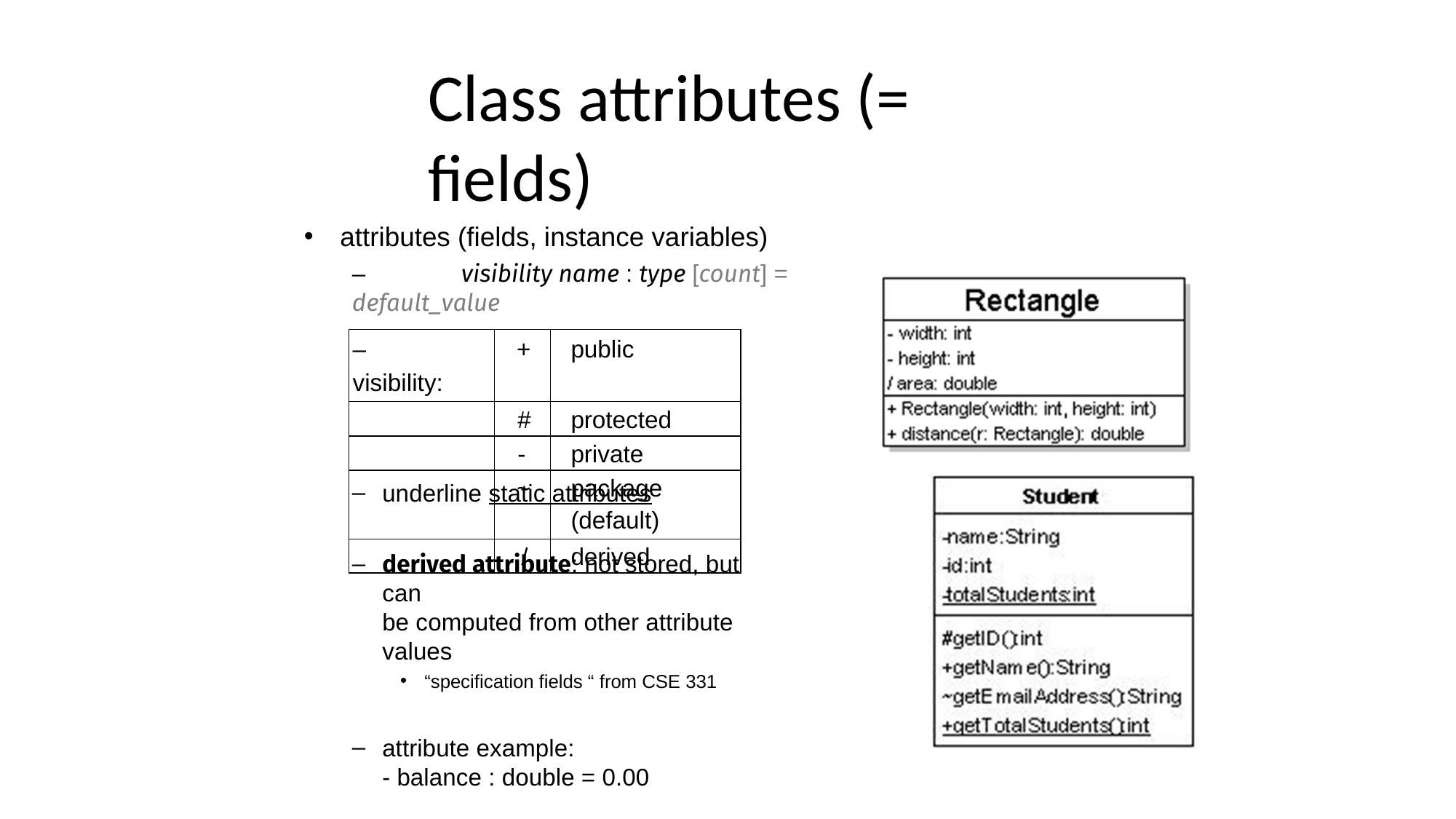

# Class attributes (= fields)
attributes (fields, instance variables)
–	visibility name : type [count] = default_value

| – visibility: | + | public |
| --- | --- | --- |
|  | # | protected |
|  | - | private |
|  | ~ | package (default) |
|  | / | derived |

underline static attributes

derived attribute: not stored, but can
be computed from other attribute values
“specification fields “ from CSE 331

attribute example:
- balance : double = 0.00